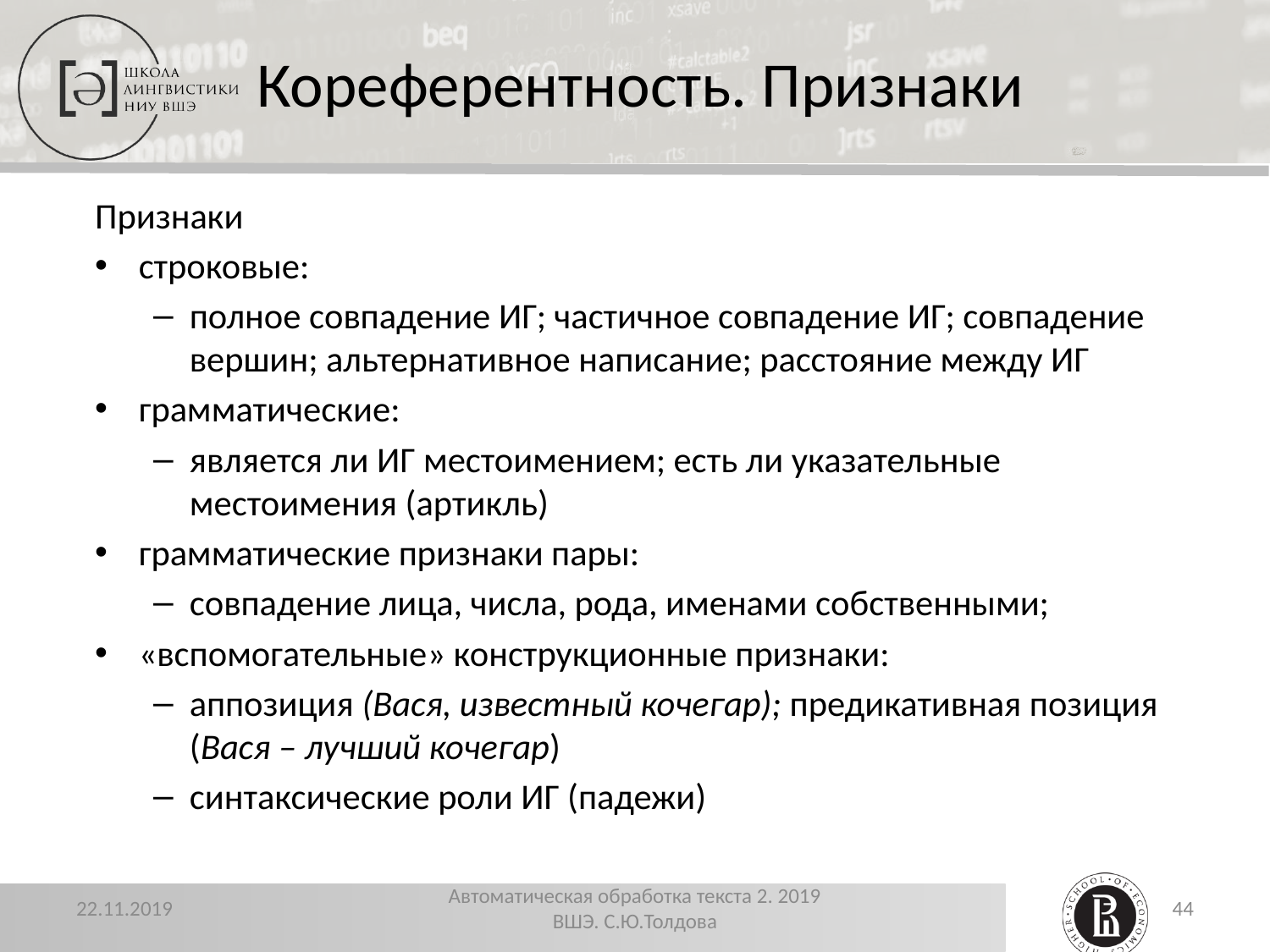

# Кореферентность. Признаки
Признаки
строковые:
полное совпадение ИГ; частичное совпадение ИГ; совпадение вершин; альтернативное написание; расстояние между ИГ
грамматические:
является ли ИГ местоимением; есть ли указательные местоимения (артикль)
грамматические признаки пары:
совпадение лица, числа, рода, именами собственными;
«вспомогательные» конструкционные признаки:
аппозиция (Вася, известный кочегар); предикативная позиция (Вася – лучший кочегар)
синтаксические роли ИГ (падежи)

22.11.2019
Автоматическая обработка текста 2. 2019 ВШЭ. С.Ю.Толдова
44